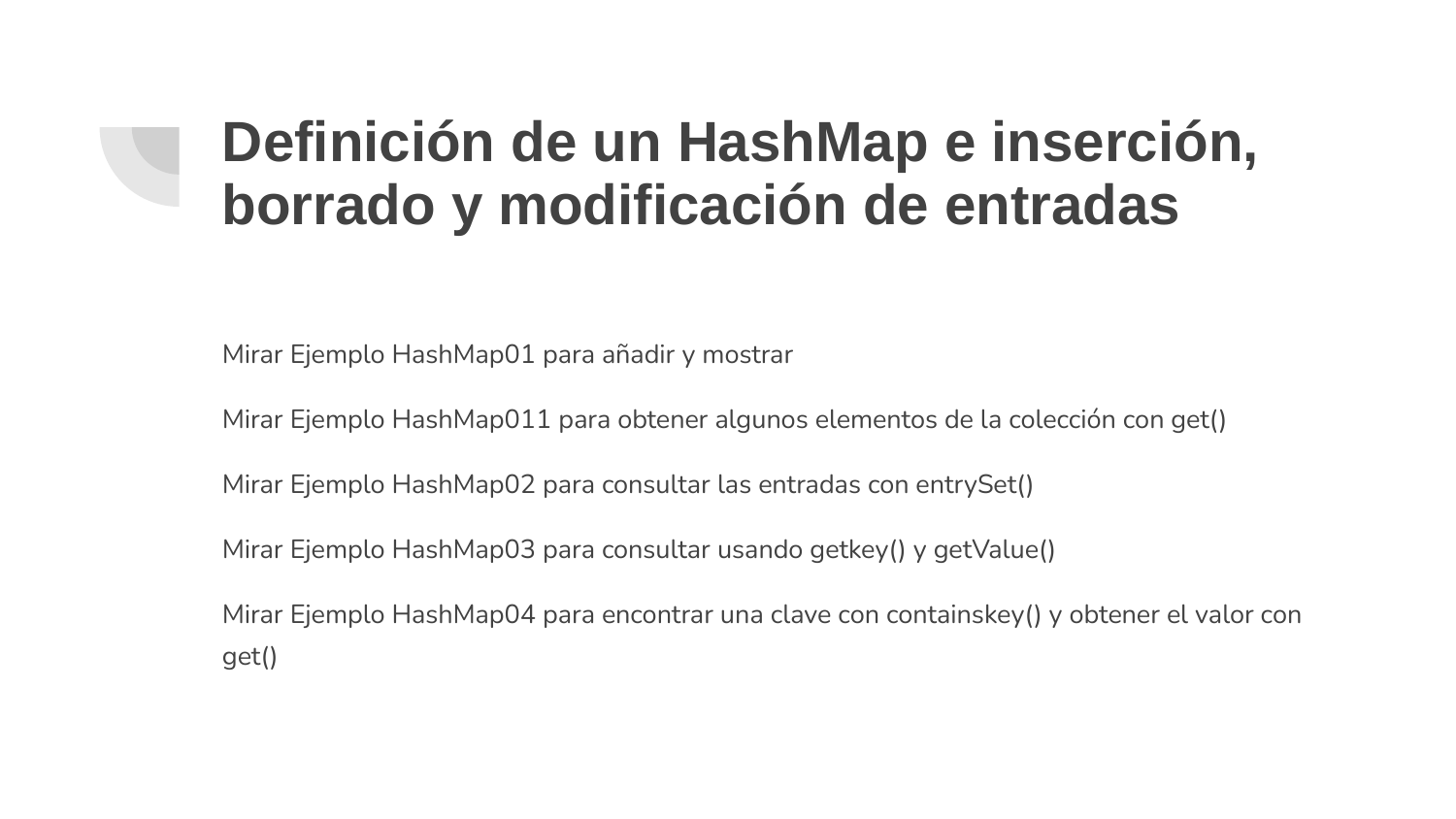

# Definición de un HashMap e inserción, borrado y modificación de entradas

Mirar Ejemplo HashMap01 para añadir y mostrar
Mirar Ejemplo HashMap011 para obtener algunos elementos de la colección con get()
Mirar Ejemplo HashMap02 para consultar las entradas con entrySet()
Mirar Ejemplo HashMap03 para consultar usando getkey() y getValue()
Mirar Ejemplo HashMap04 para encontrar una clave con containskey() y obtener el valor con get()